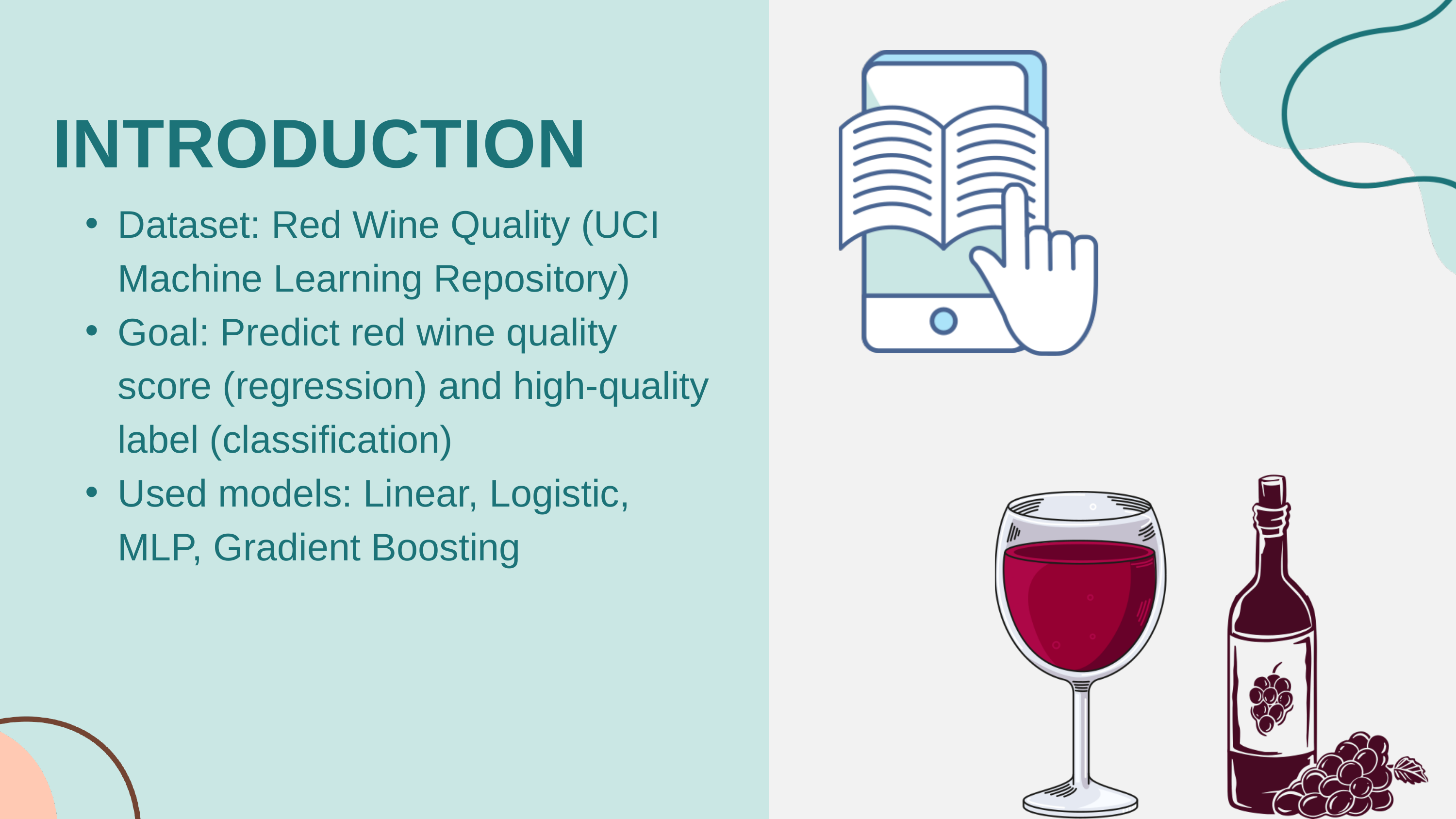

INTRODUCTION
Dataset: Red Wine Quality (UCI Machine Learning Repository)​
Goal: Predict red wine quality score (regression) and high-quality label (classification)​
Used models: Linear, Logistic, MLP, Gradient Boosting​